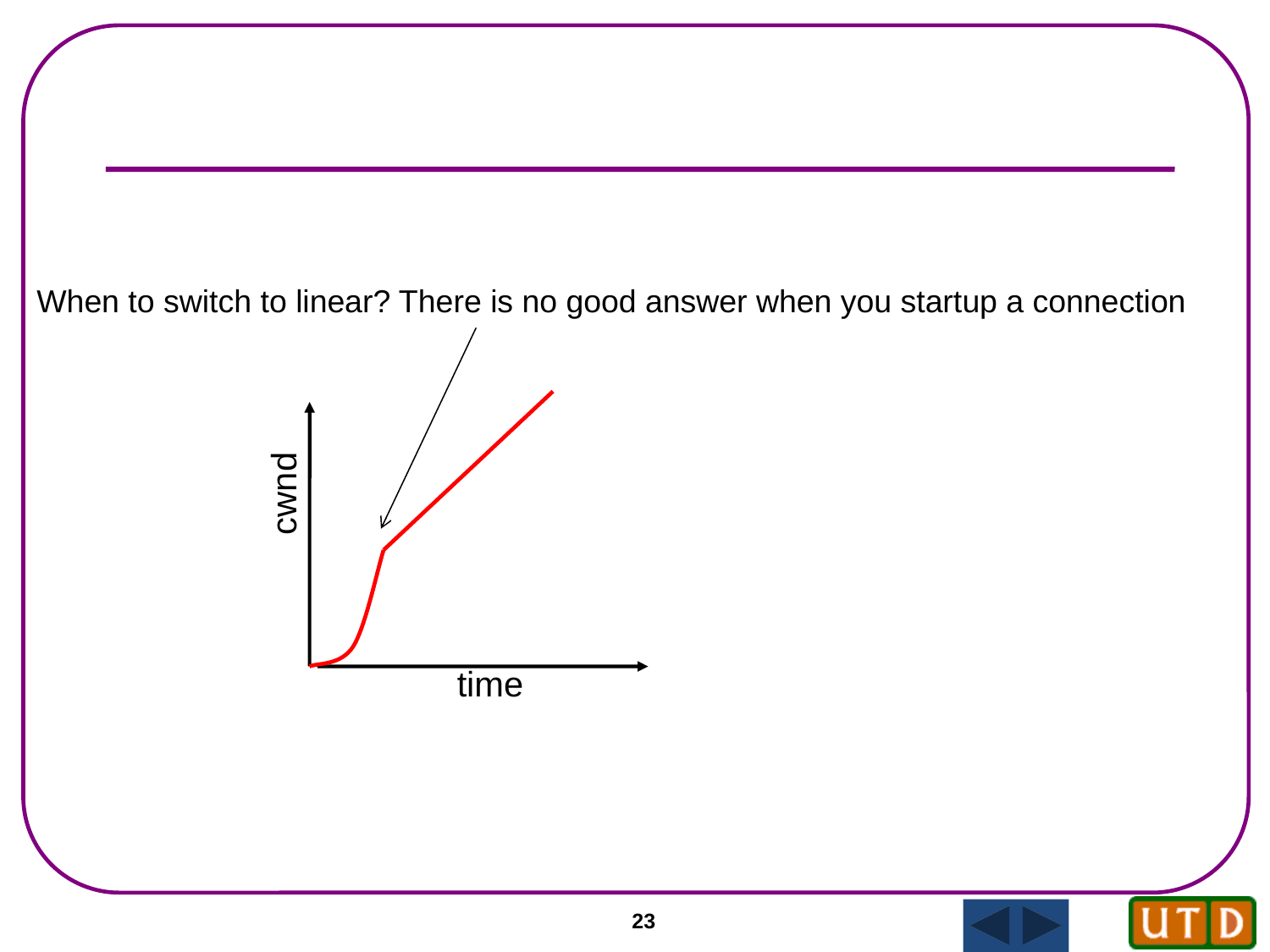

When to switch to linear? There is no good answer when you startup a connection

cwnd

time

23